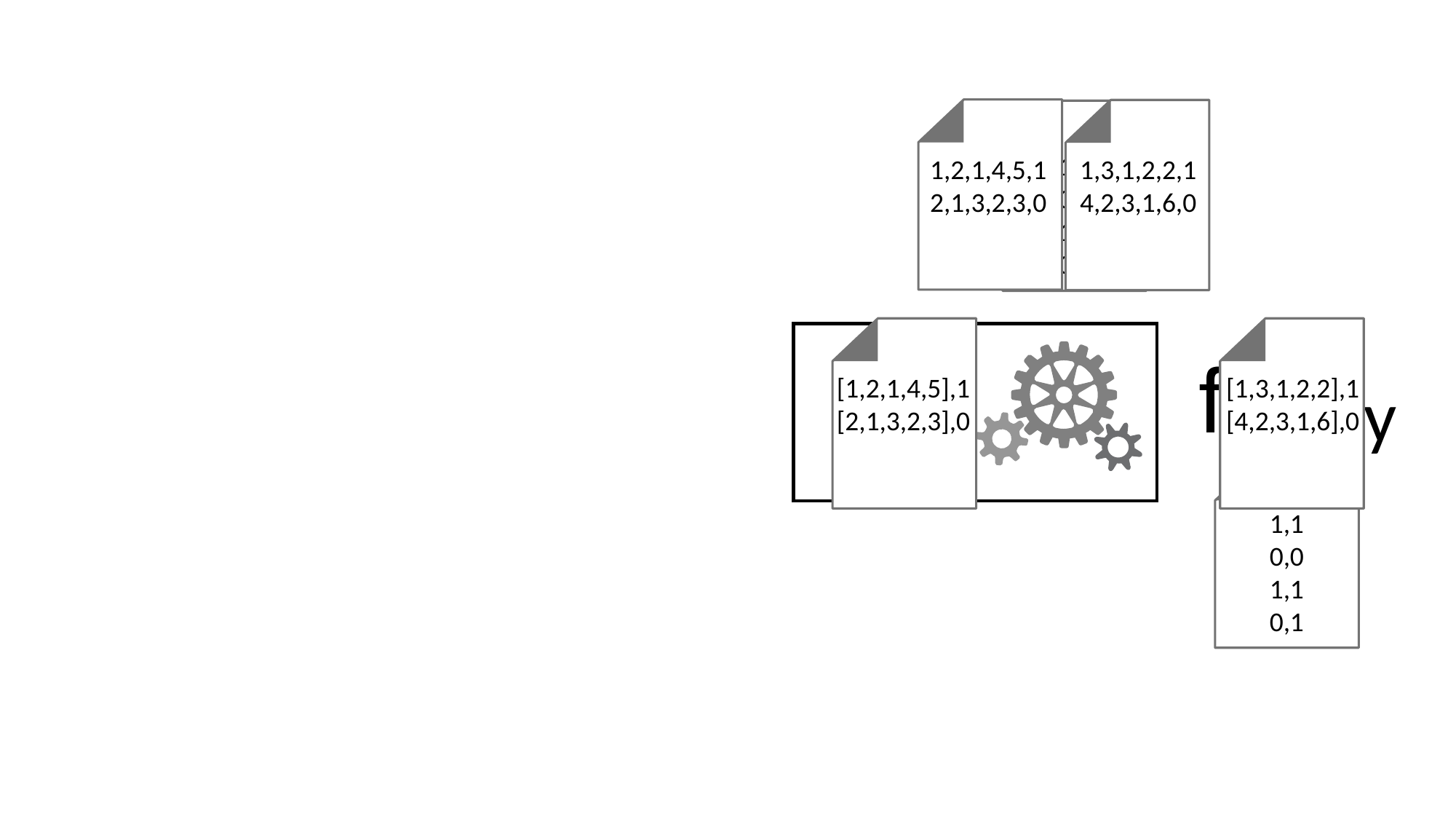

1,2,1,4,5,1
2,1,3,2,3,0

1,3,1,2,2,1
4,2,3,1,6,0

1,2,1,4,5,1
2,1,3,2,3,0
1,3,1,2,2,1
4,2,3,1,6,0

[1,2,1,4,5],1
[2,1,3,2,3],0

[1,3,1,2,2],1
[4,2,3,1,6],0

f
(x)=y

>[…]

1,1
0,0
1,1
0,1